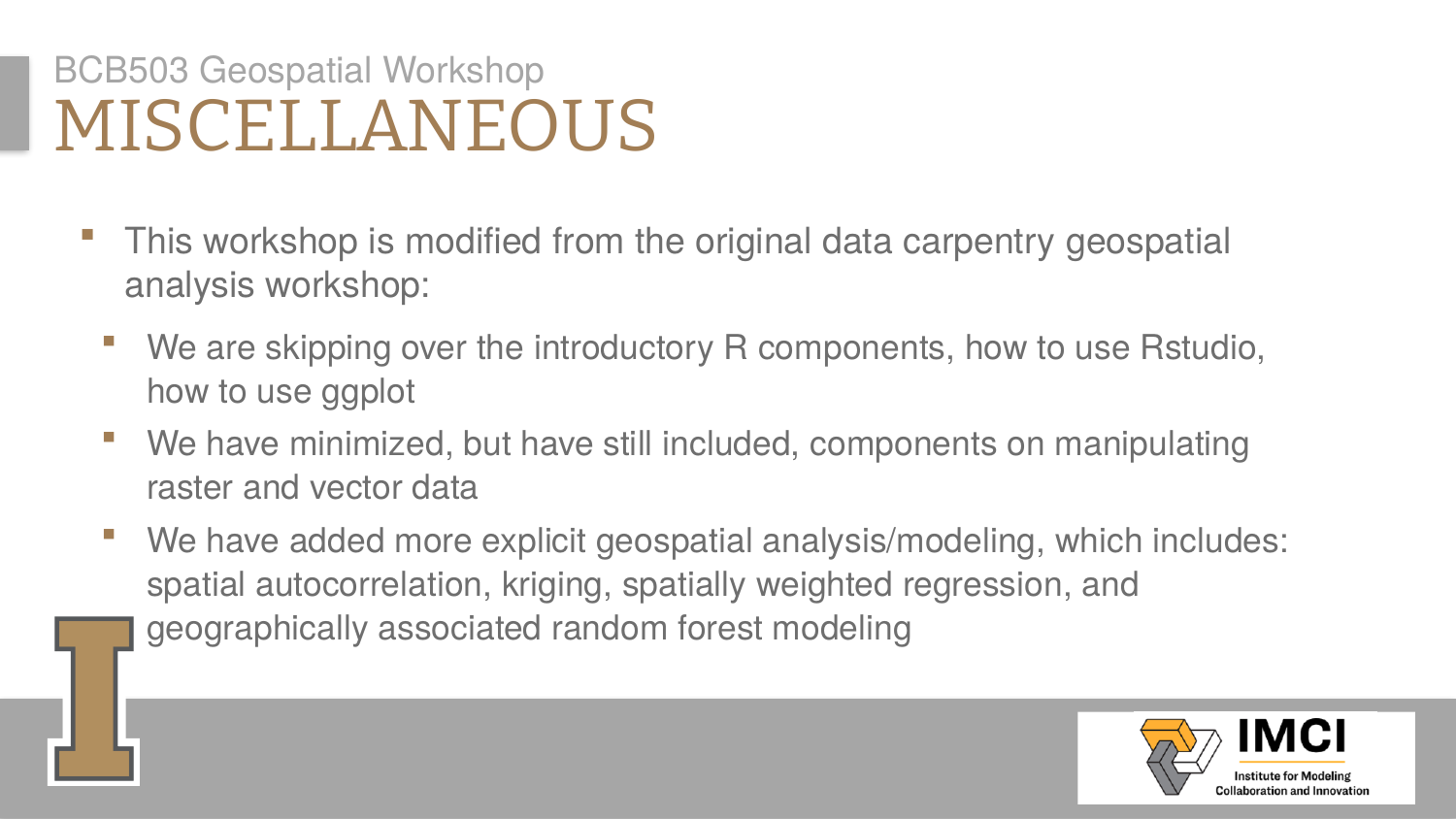

BCB503 Geospatial Workshop

# miscellaneous
This workshop is modified from the original data carpentry geospatial analysis workshop:
We are skipping over the introductory R components, how to use Rstudio, how to use ggplot
We have minimized, but have still included, components on manipulating raster and vector data
We have added more explicit geospatial analysis/modeling, which includes: spatial autocorrelation, kriging, spatially weighted regression, and geographically associated random forest modeling